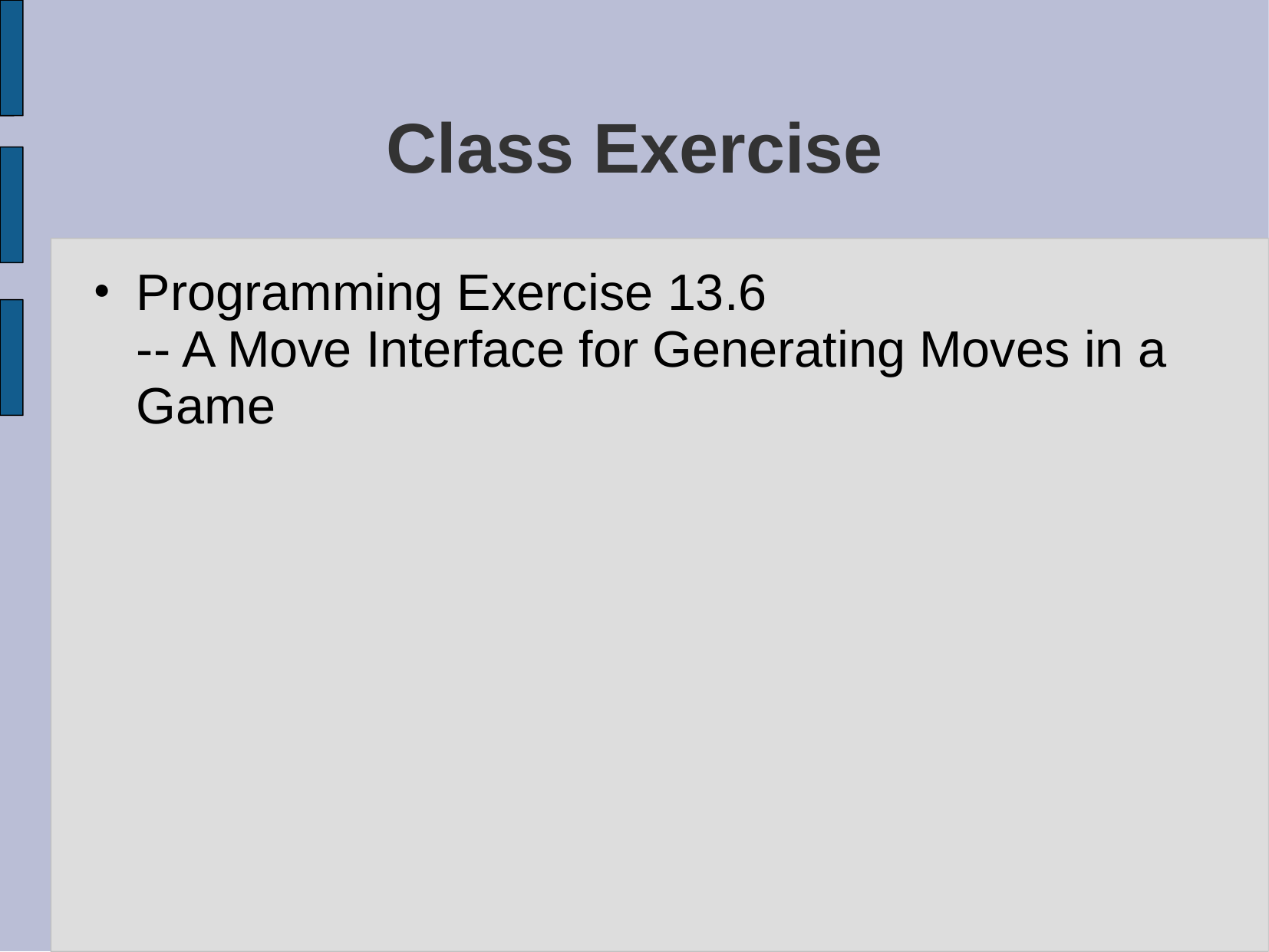

# Class Exercise
Programming Exercise 13.6
 	-- A Move Interface for Generating Moves in a Game